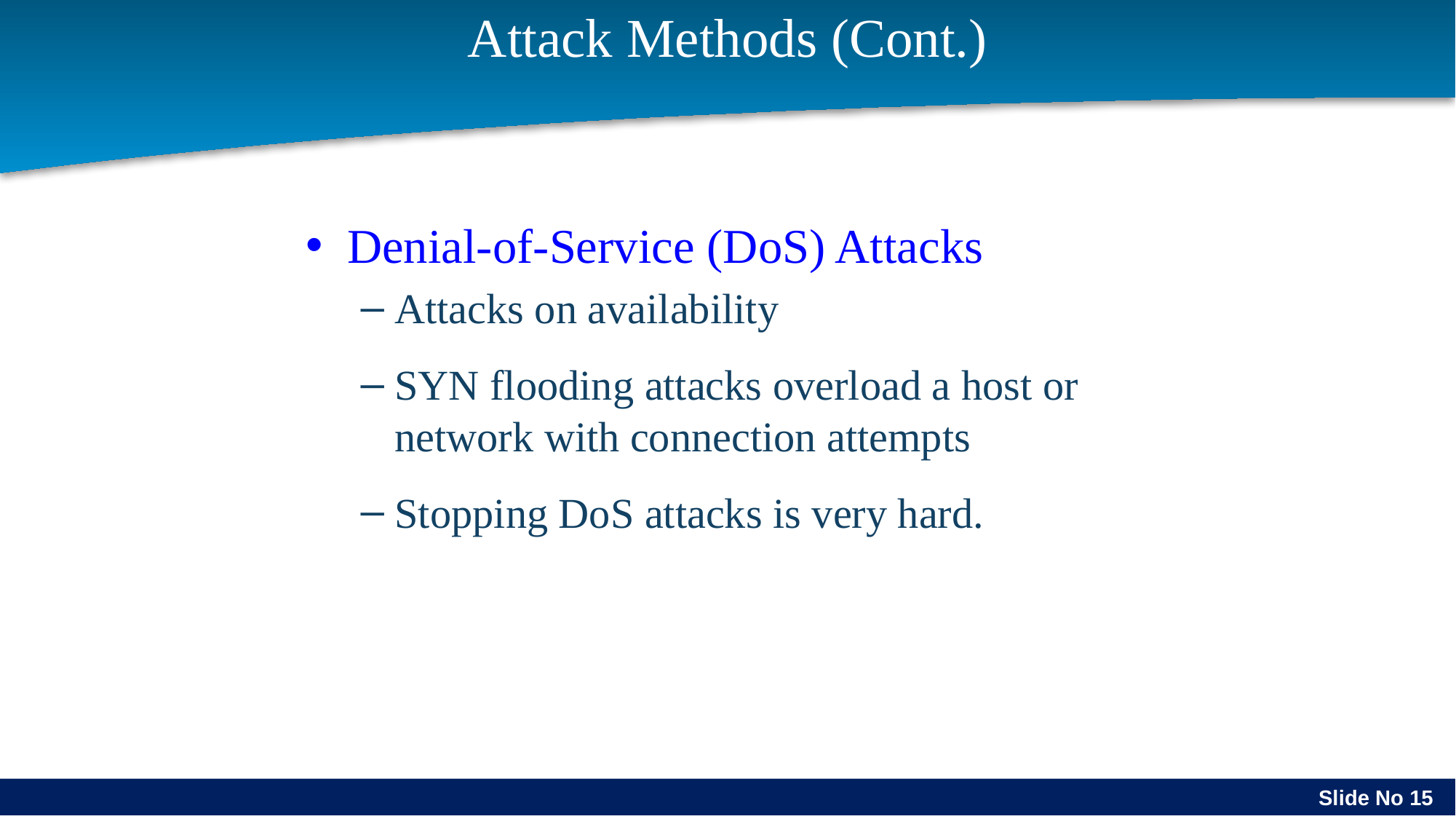

Trish Miller

# Attack Methods (Cont.)
Denial-of-Service (DoS) Attacks
Attacks on availability
SYN flooding attacks overload a host or network with connection attempts
Stopping DoS attacks is very hard.